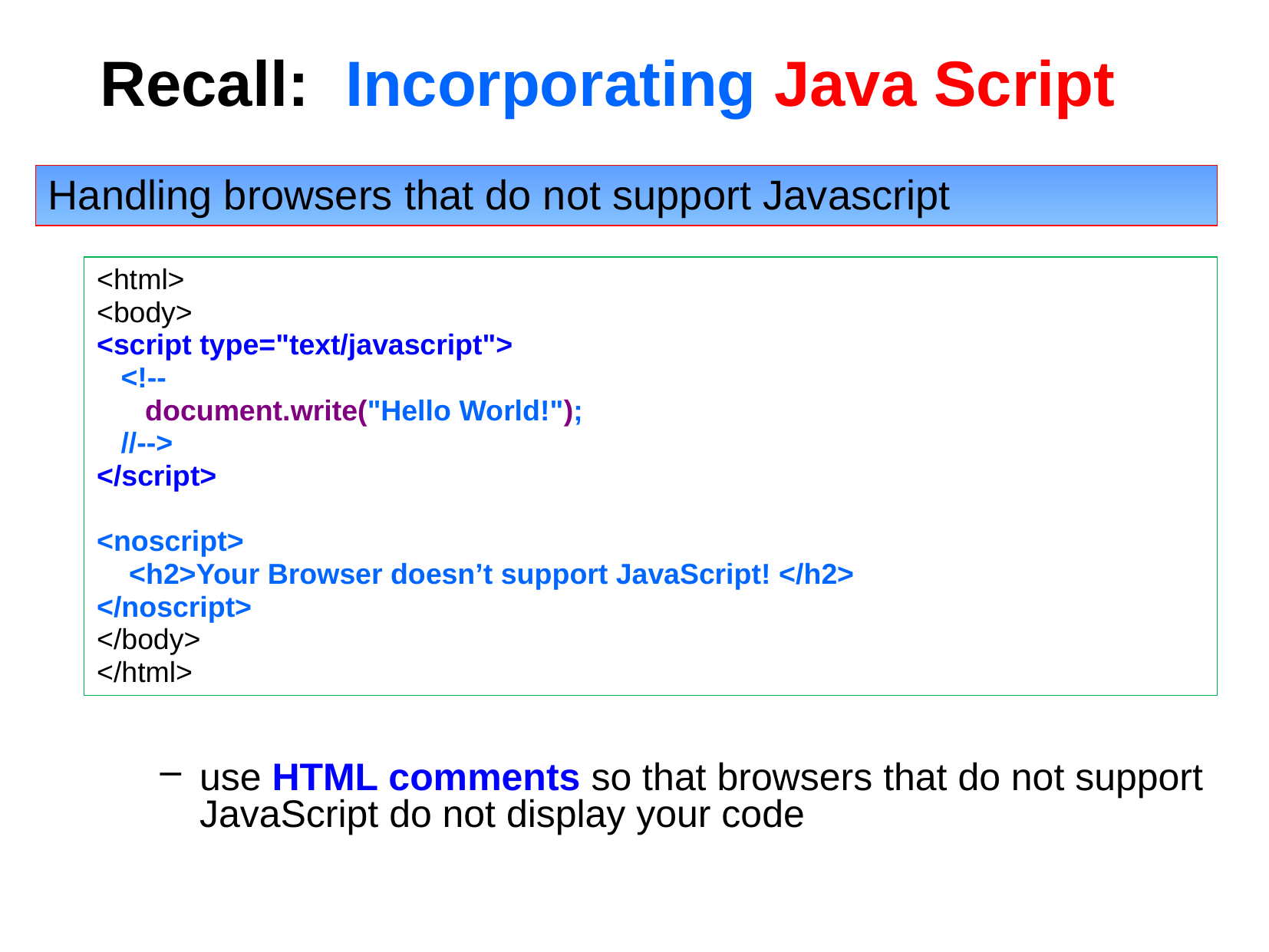

Recall:  Incorporating Java Script
Handling browsers that do not support Javascript
<html>
<body>
<script type="text/javascript">
   <!--
      document.write("Hello World!");
   //-->
</script>

<noscript>
    <h2>Your Browser doesn’t support JavaScript! </h2>
</noscript>
</body>
</html>
use HTML comments so that browsers that do not support JavaScript do not display your code